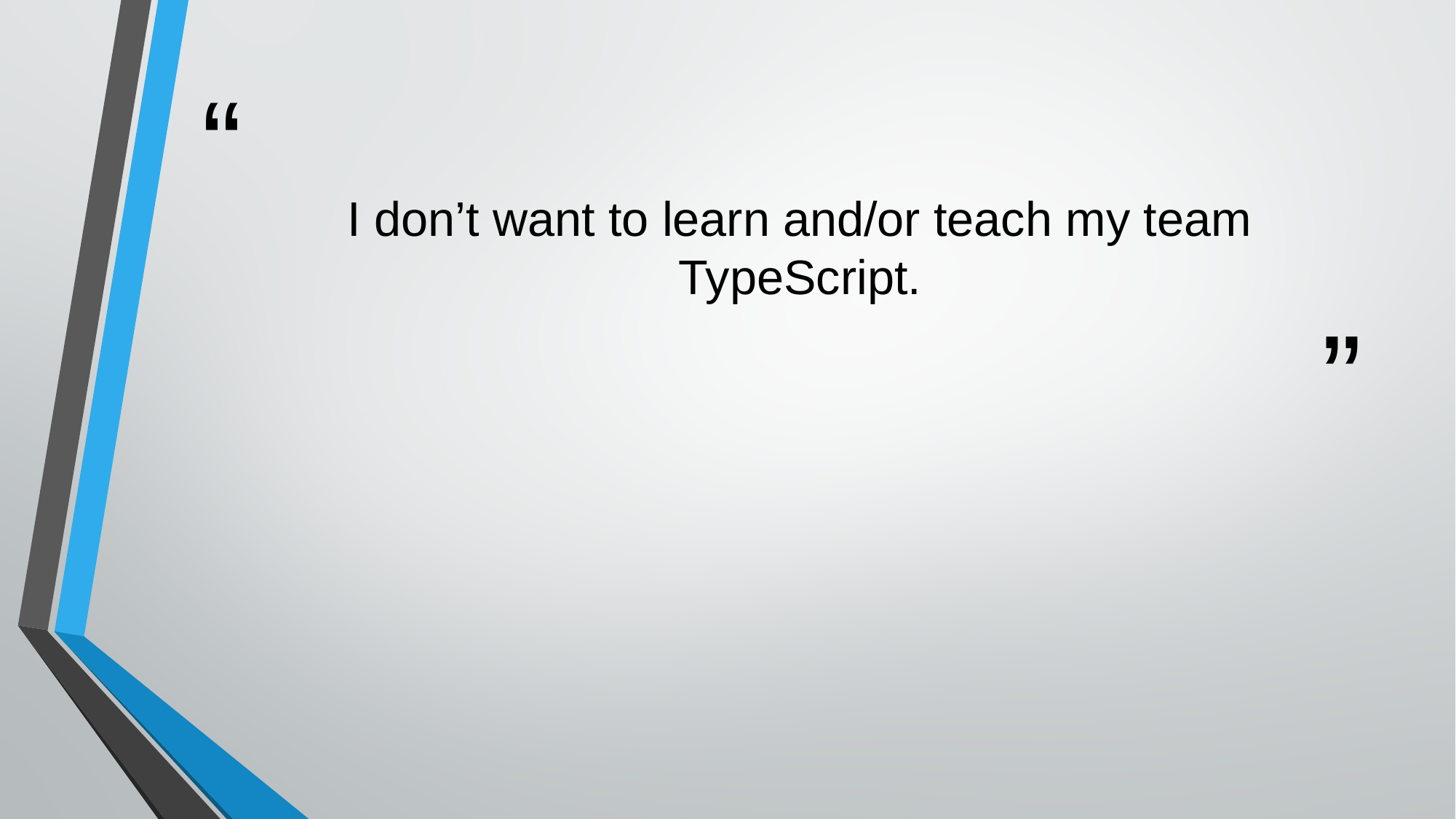

# I don’t want to learn and/or teach my team TypeScript.